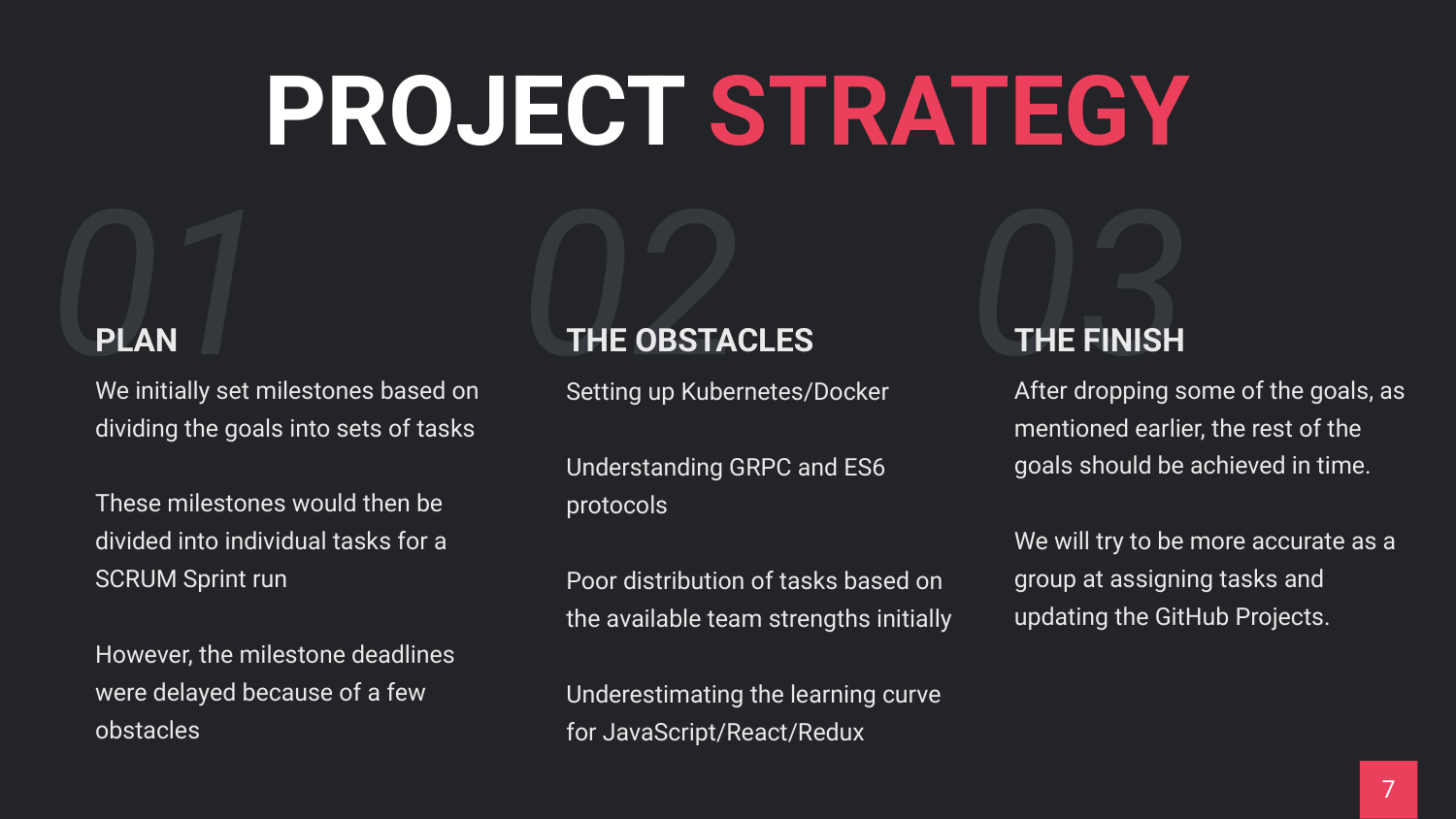

# PROJECT STRATEGY
01
02
03
PLAN
THE OBSTACLES
THE FINISH
We initially set milestones based on  dividing the goals into sets of tasks

These milestones would then be divided into individual tasks for a SCRUM Sprint run

However, the milestone deadlines were delayed because of a few obstacles

-Allow users to attach documents to their GAPF application
After dropping some of the goals, as mentioned earlier, the rest of the goals should be achieved in time.

We will try to be more accurate as a group at assigning tasks and updating the GitHub Projects.
Setting up Kubernetes/Docker

Understanding GRPC and ES6 protocols

Poor distribution of tasks based on the available team strengths initially

Underestimating the learning curve for JavaScript/React/Redux
7